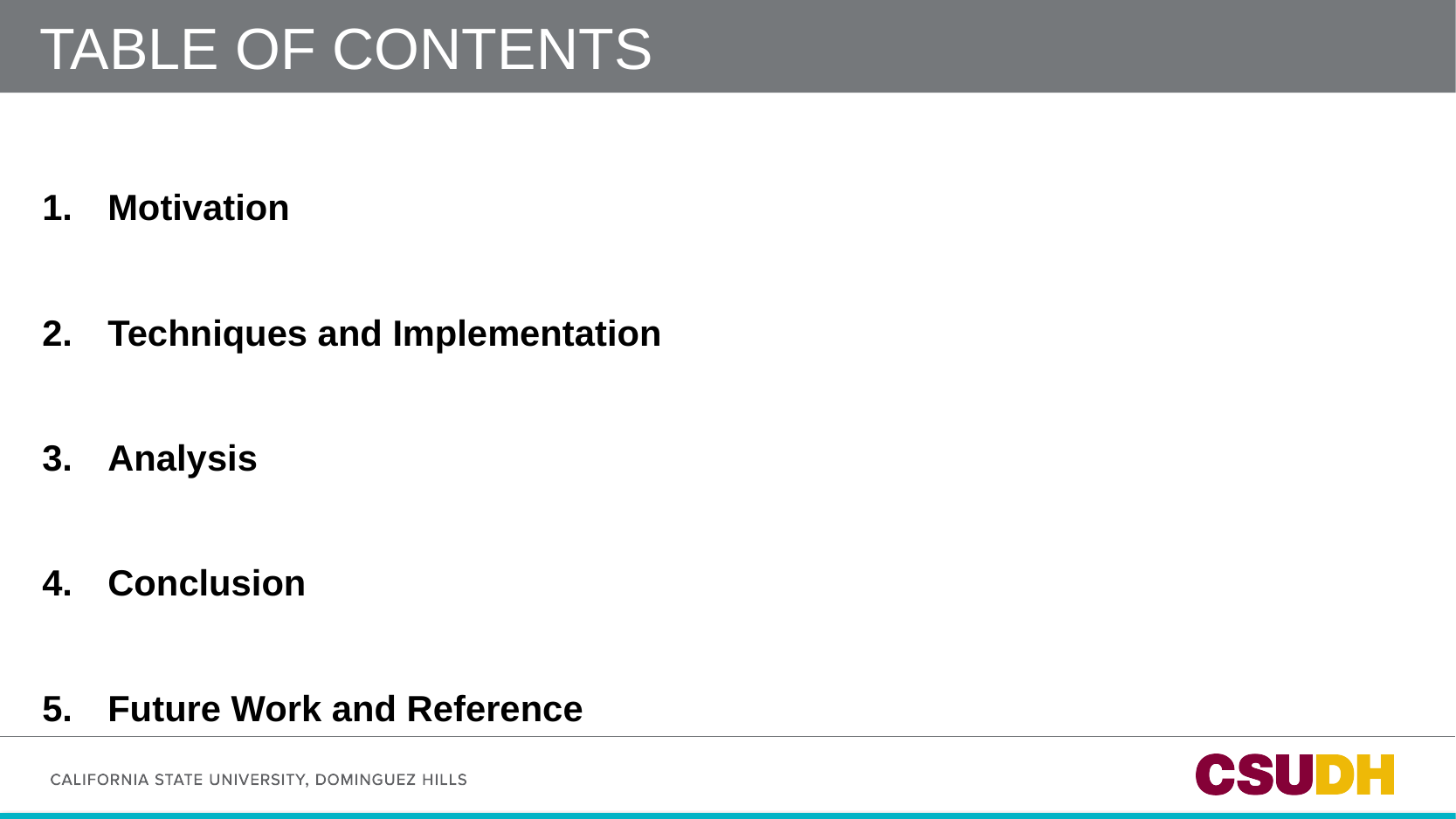

# Table of contents
Motivation
Techniques and Implementation
Analysis
Conclusion
Future Work and Reference